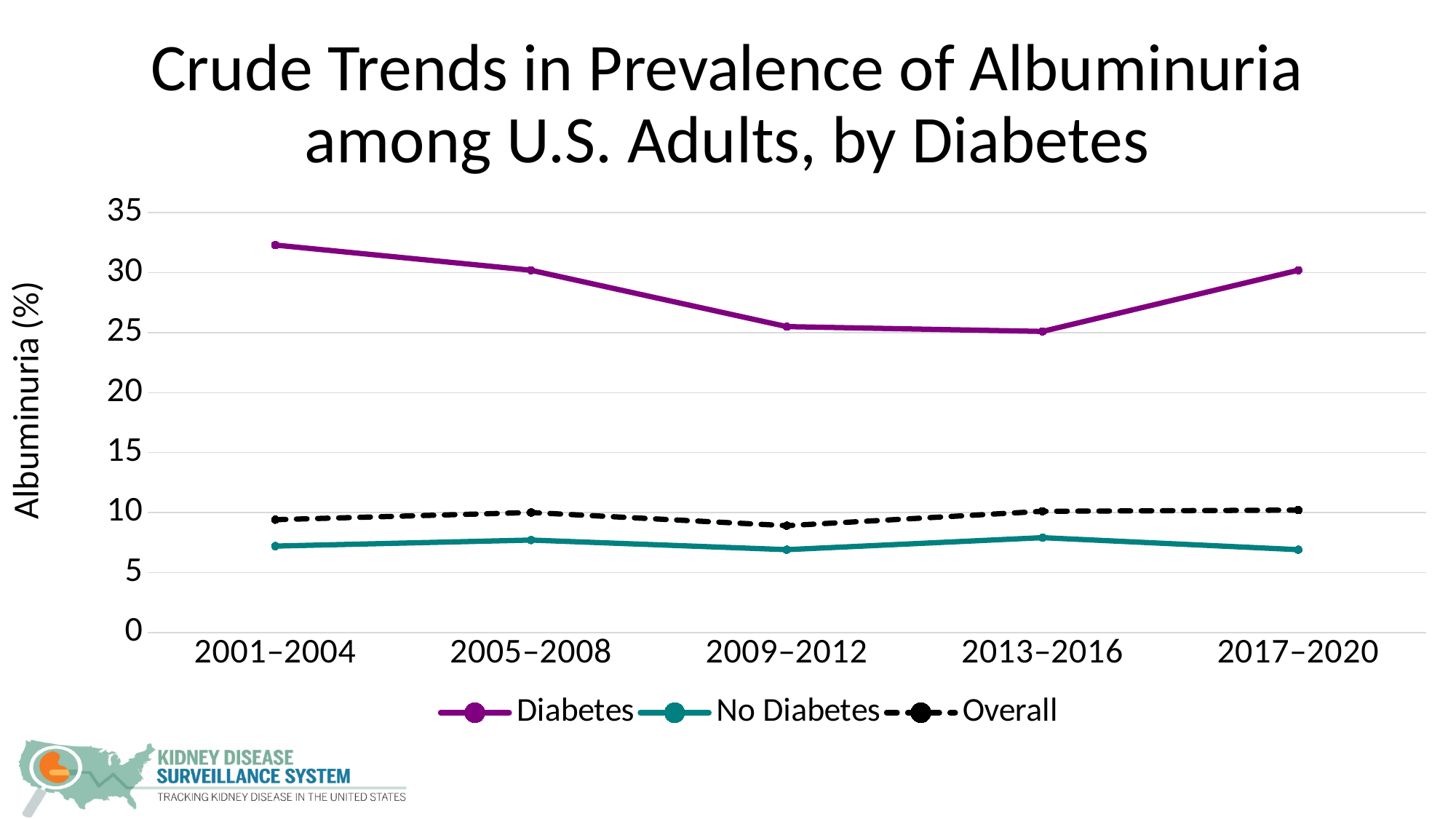

# Crude Trends in Prevalence of Albuminuria among U.S. Adults, by Diabetes

### Chart

| Category | Diabetes | No Diabetes | Overall  |
|---|---|---|---|
| 2001–2004 | 32.3 | 7.2 | 9.4 |
| 2005–2008 | 30.2 | 7.7 | 10.0 |
| 2009–2012 | 25.5 | 6.9 | 8.9 |
| 2013–2016 | 25.1 | 7.9 | 10.1 |
| 2017–2020 | 30.2 | 6.9 | 10.2 |